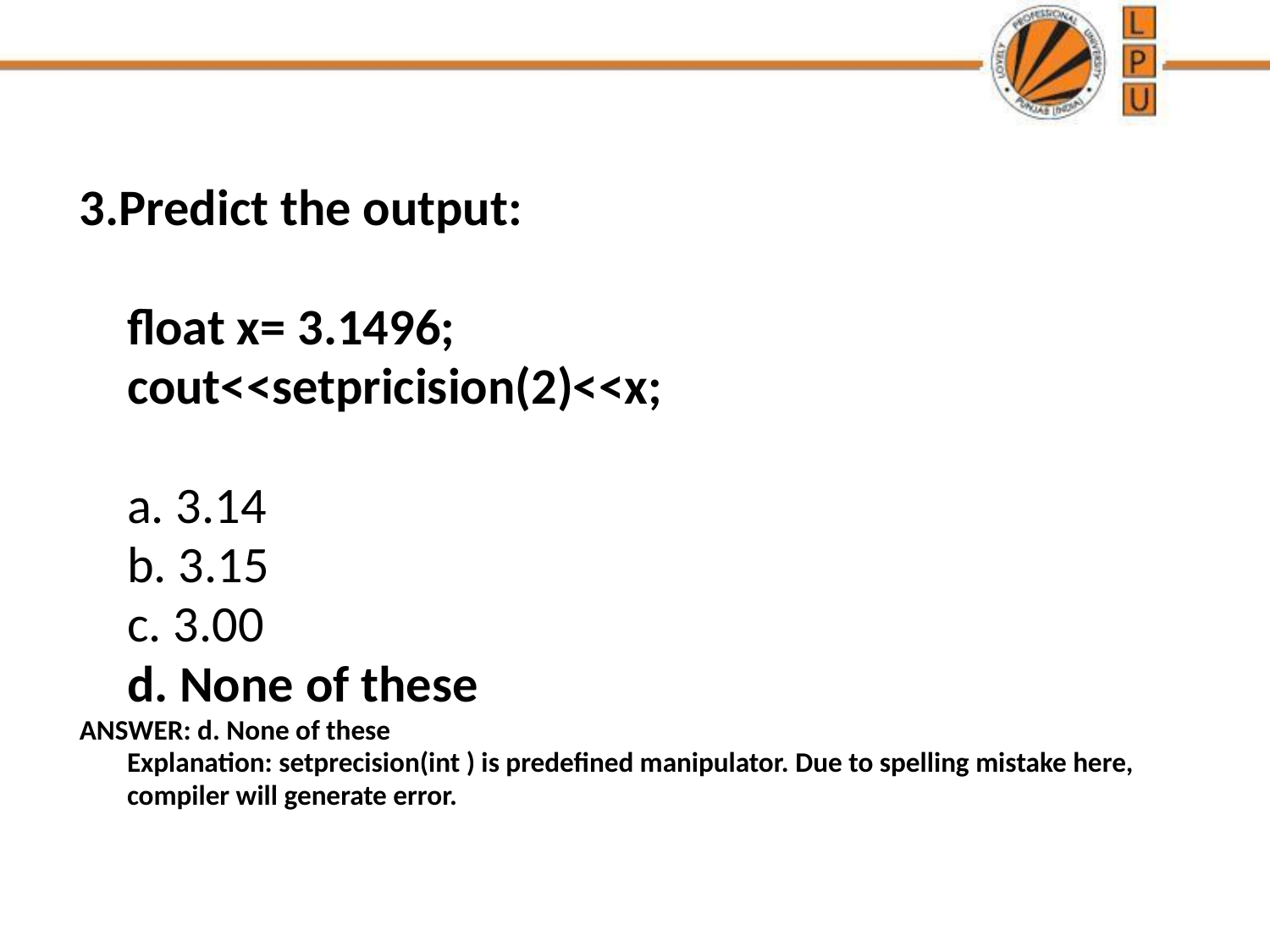

#
3.Predict the output:
float x= 3.1496;
cout<<setpricision(2)<<x;
a. 3.14
b. 3.15
c. 3.00
d. None of these
ANSWER: d. None of these
Explanation: setprecision(int ) is predefined manipulator. Due to spelling mistake here, compiler will generate error.